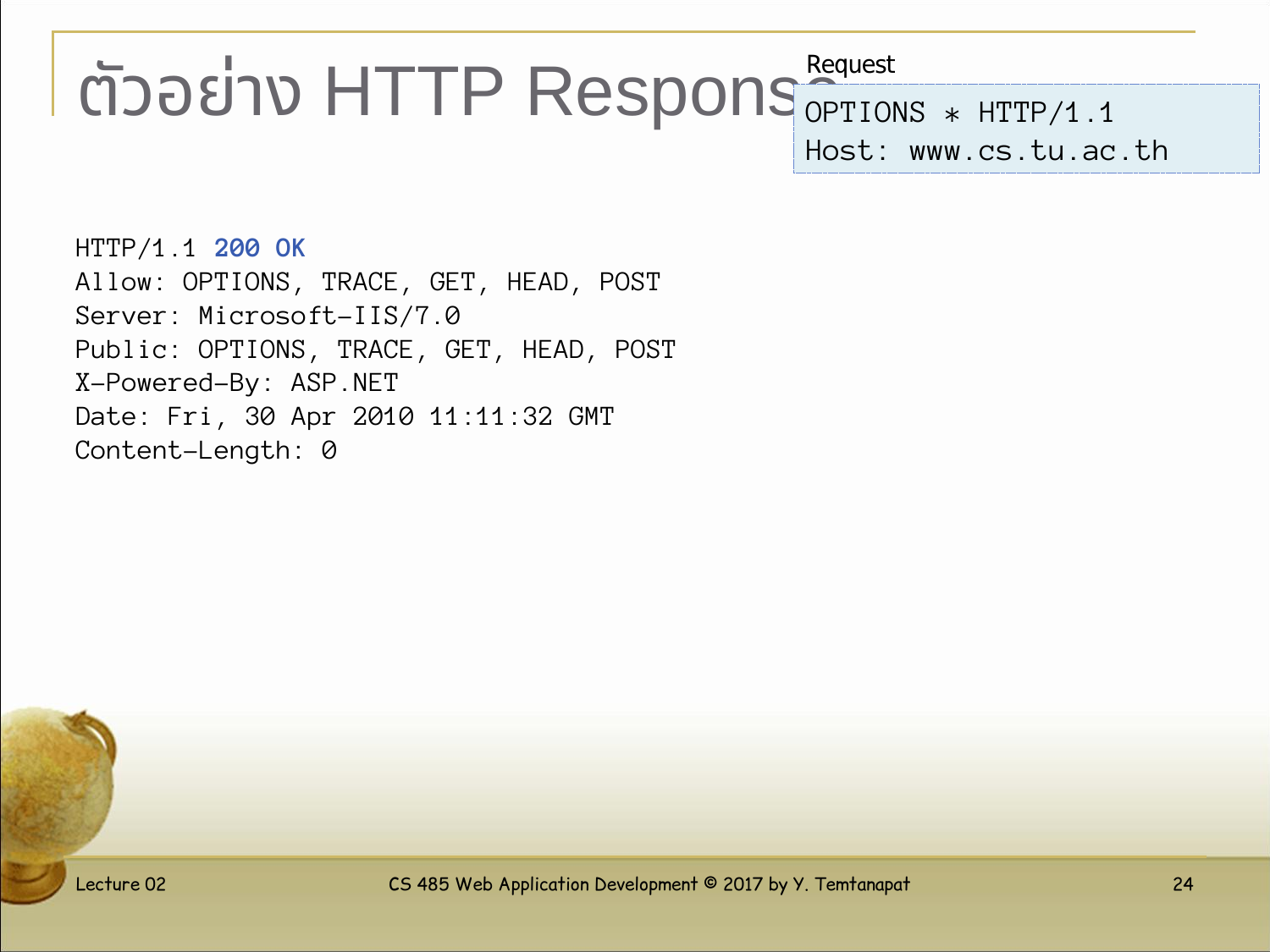

# ตัวอย่าง HTTP Response
Request
OPTIONS * HTTP/1.1
Host: www.cs.tu.ac.th
HTTP/1.1 200 OK
Allow: OPTIONS, TRACE, GET, HEAD, POST
Server: Microsoft-IIS/7.0
Public: OPTIONS, TRACE, GET, HEAD, POST
X-Powered-By: ASP.NET
Date: Fri, 30 Apr 2010 11:11:32 GMT
Content-Length: 0

Lecture 02
CS 485 Web Application Development © 2017 by Y. Temtanapat
24